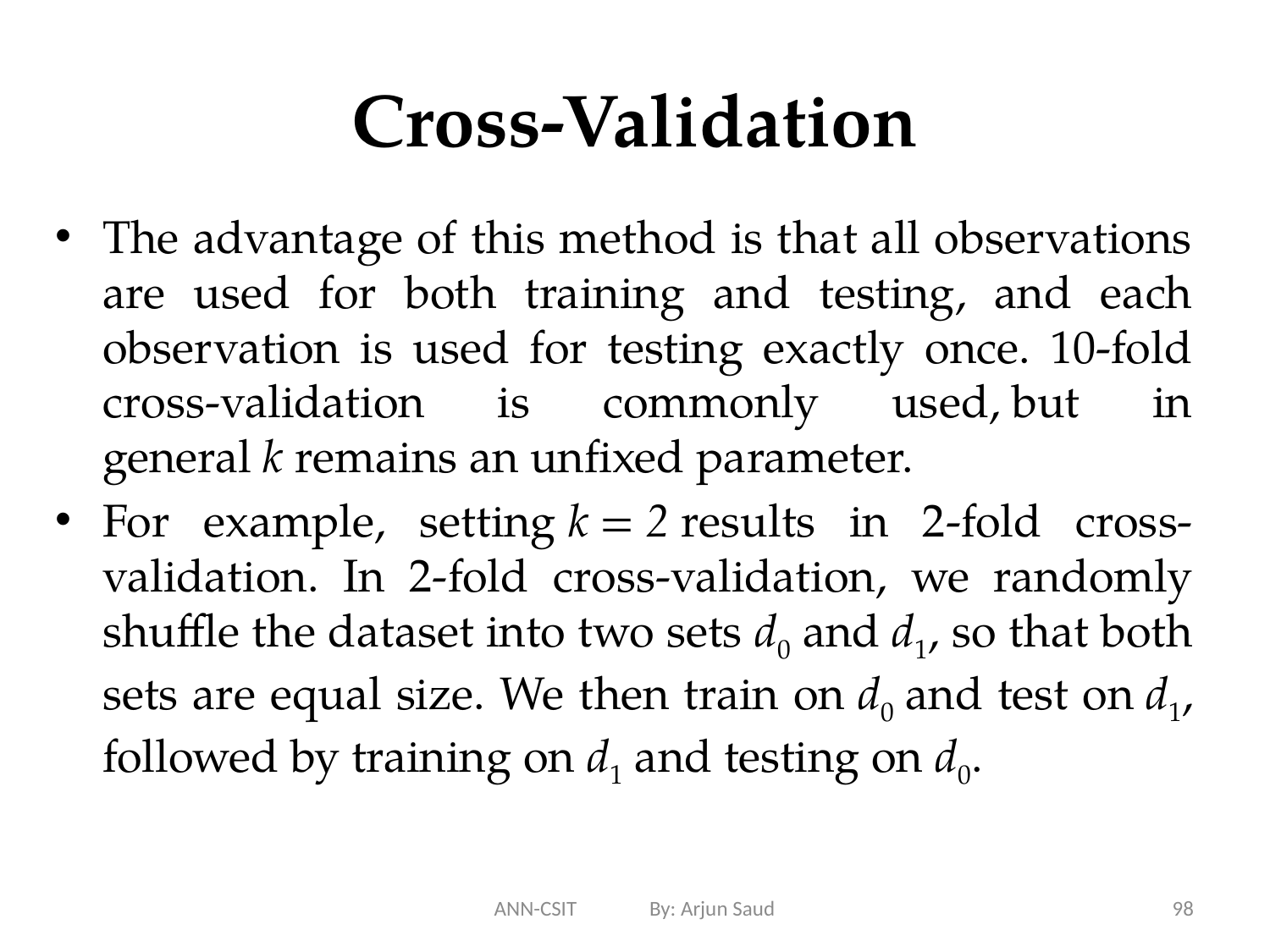

# Cross-Validation
The advantage of this method is that all observations are used for both training and testing, and each observation is used for testing exactly once. 10-fold cross-validation is commonly used, but in general k remains an unfixed parameter.
For example, setting k = 2 results in 2-fold cross-validation. In 2-fold cross-validation, we randomly shuffle the dataset into two sets d0 and d1, so that both sets are equal size. We then train on d0 and test on d1, followed by training on d1 and testing on d0.

ANN-CSIT               By: Arjun Saud
98